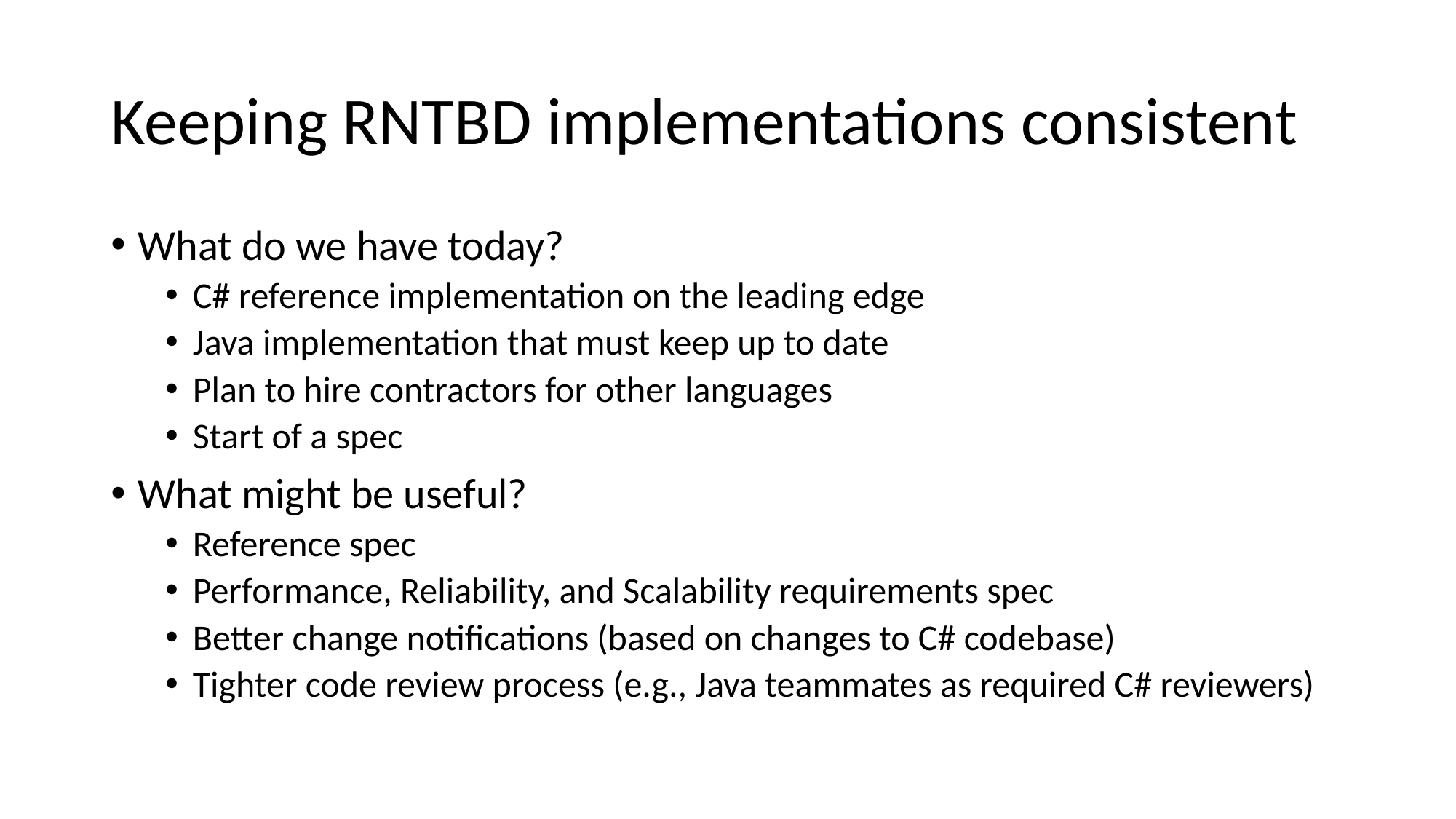

# Keeping RNTBD implementations consistent
What do we have today?
C# reference implementation on the leading edge
Java implementation that must keep up to date
Plan to hire contractors for other languages
Start of a spec
What might be useful?
Reference spec
Performance, Reliability, and Scalability requirements spec
Better change notifications (based on changes to C# codebase)
Tighter code review process (e.g., Java teammates as required C# reviewers)